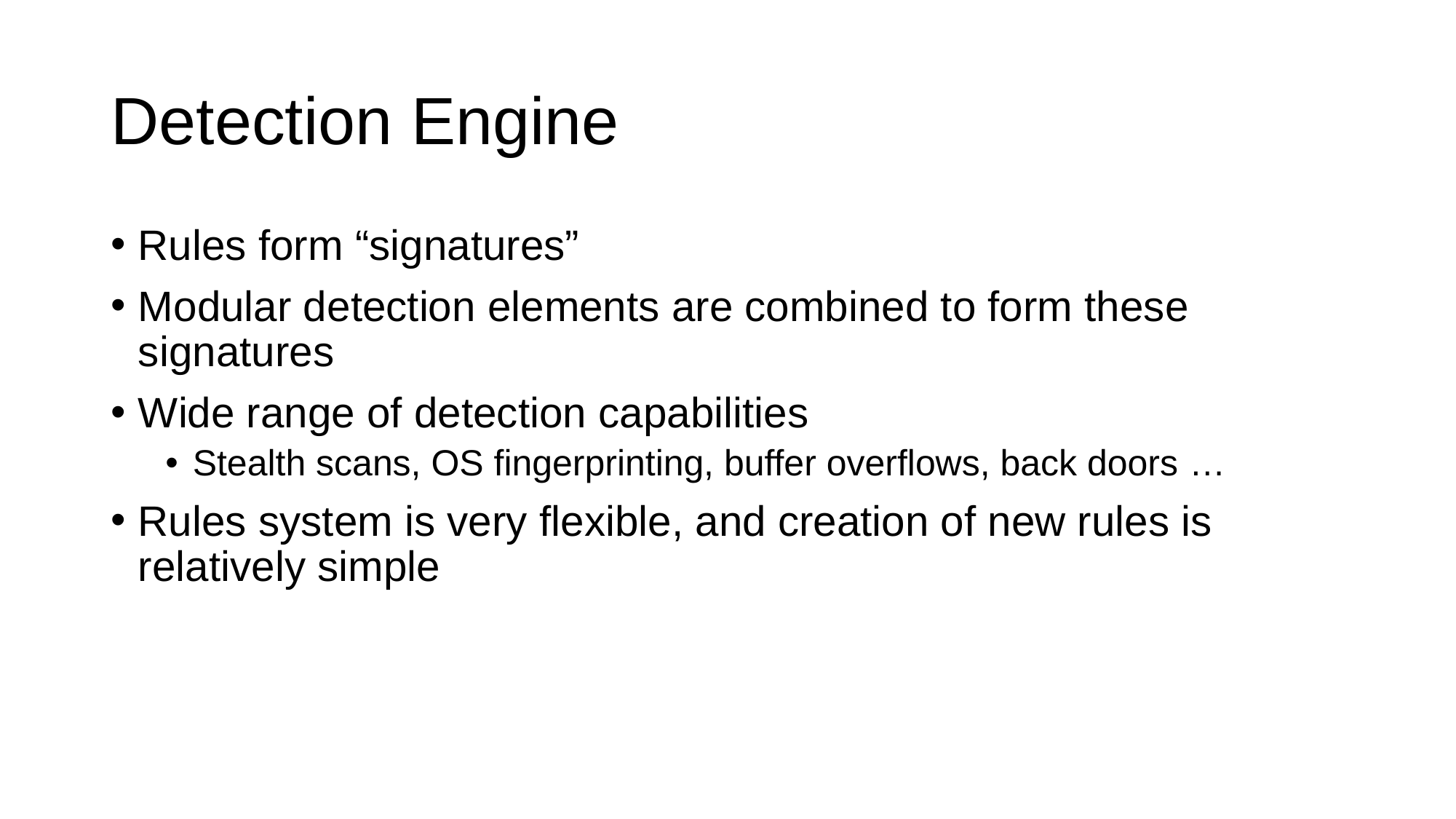

# Detection Engine
Rules form “signatures”
Modular detection elements are combined to form these signatures
Wide range of detection capabilities
Stealth scans, OS fingerprinting, buffer overflows, back doors …
Rules system is very flexible, and creation of new rules is relatively simple